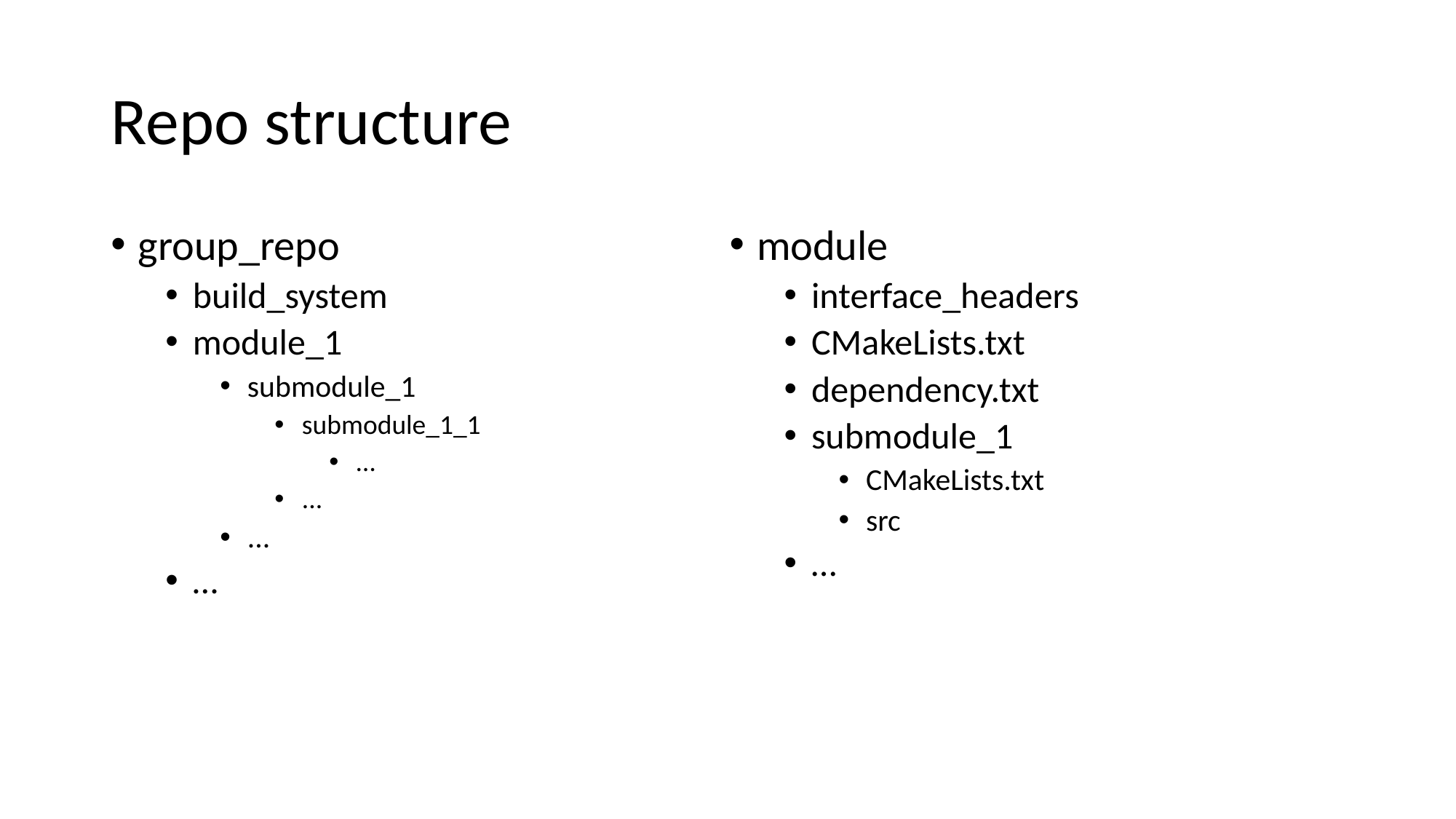

# Repo structure
group_repo
build_system
module_1
submodule_1
submodule_1_1
…
...
...
…
module
interface_headers
CMakeLists.txt
dependency.txt
submodule_1
CMakeLists.txt
src
…